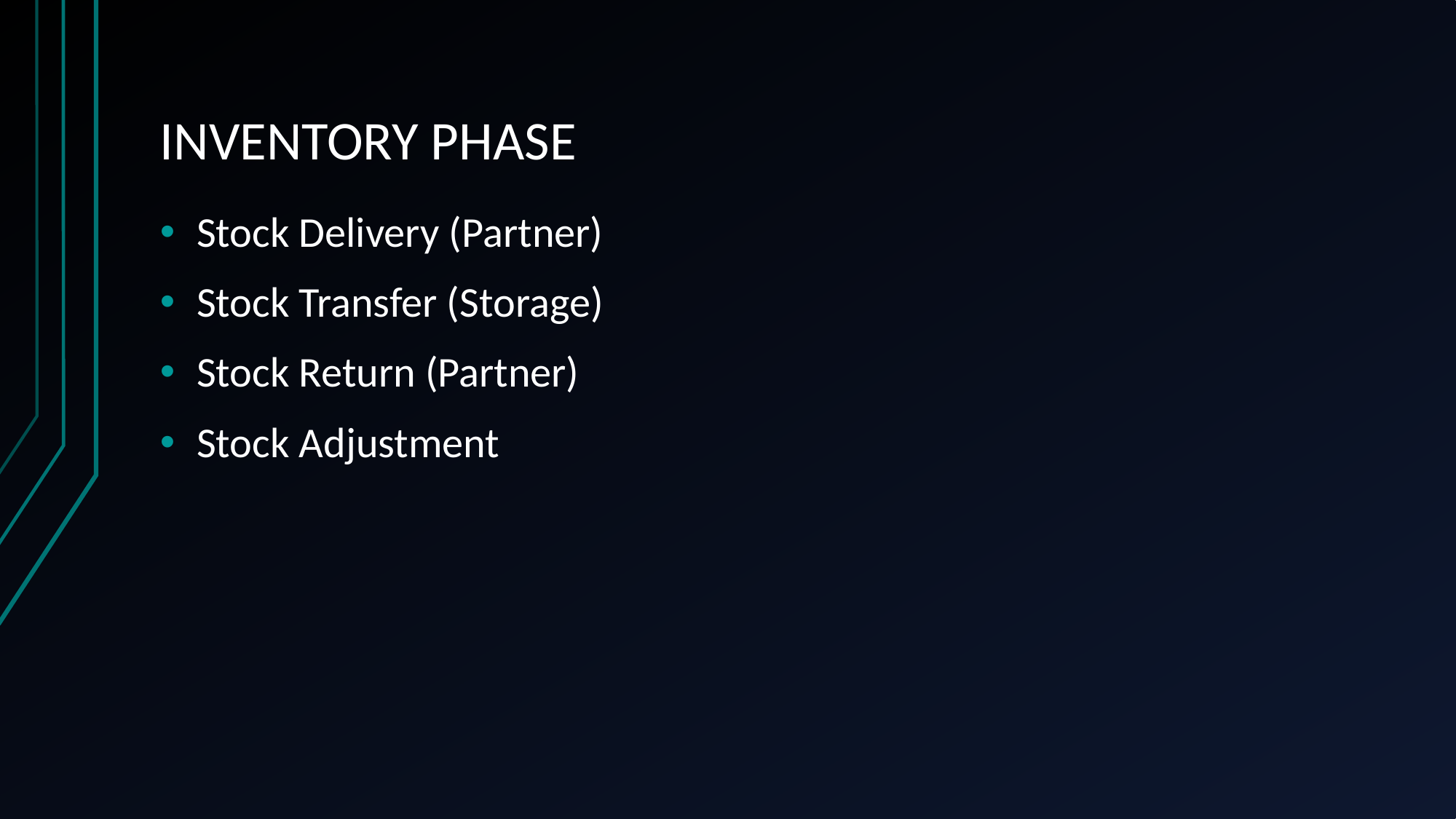

# INVENTORY PHASE
Stock Delivery (Partner)
Stock Transfer (Storage)
Stock Return (Partner)
Stock Adjustment